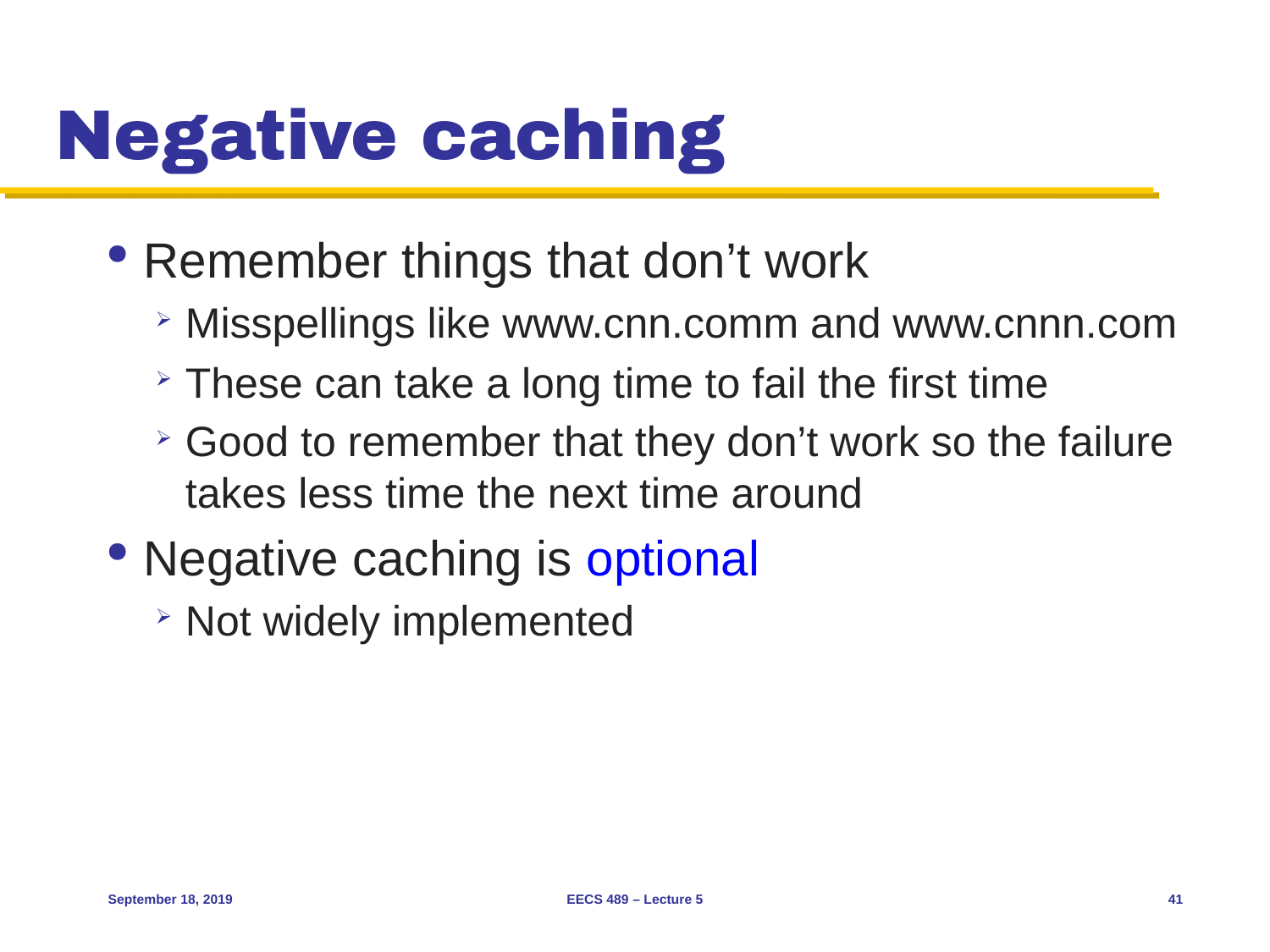

# Negative caching
Remember things that don’t work
Misspellings like www.cnn.comm and www.cnnn.com
These can take a long time to fail the first time
Good to remember that they don’t work so the failure takes less time the next time around
Negative caching is optional
Not widely implemented
September 18, 2019
EECS 489 – Lecture 5
41